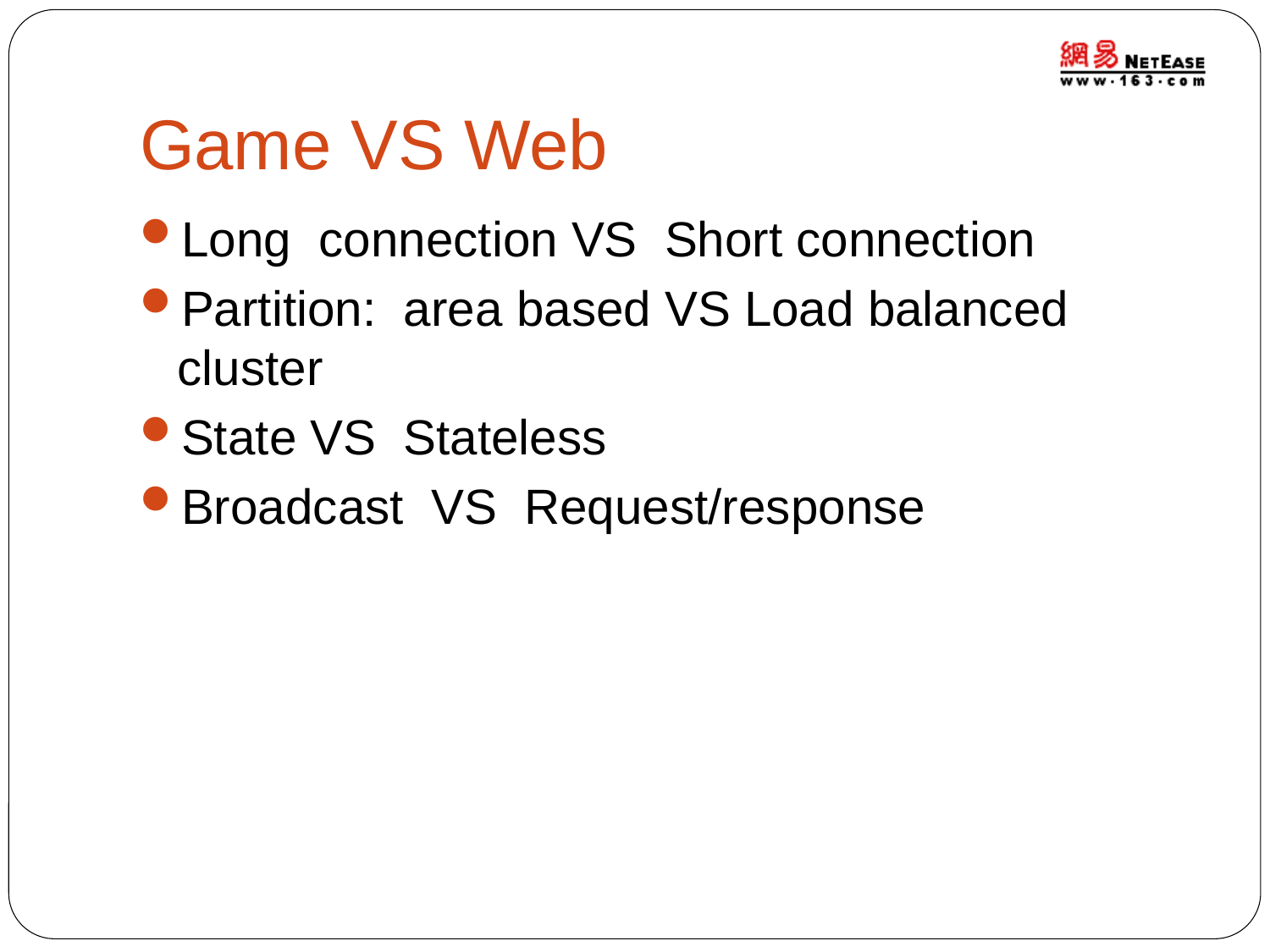

# Game VS Web
Long  connection VS  Short connection
Partition:  area based VS Load balanced cluster
State VS  Stateless
Broadcast  VS  Request/response